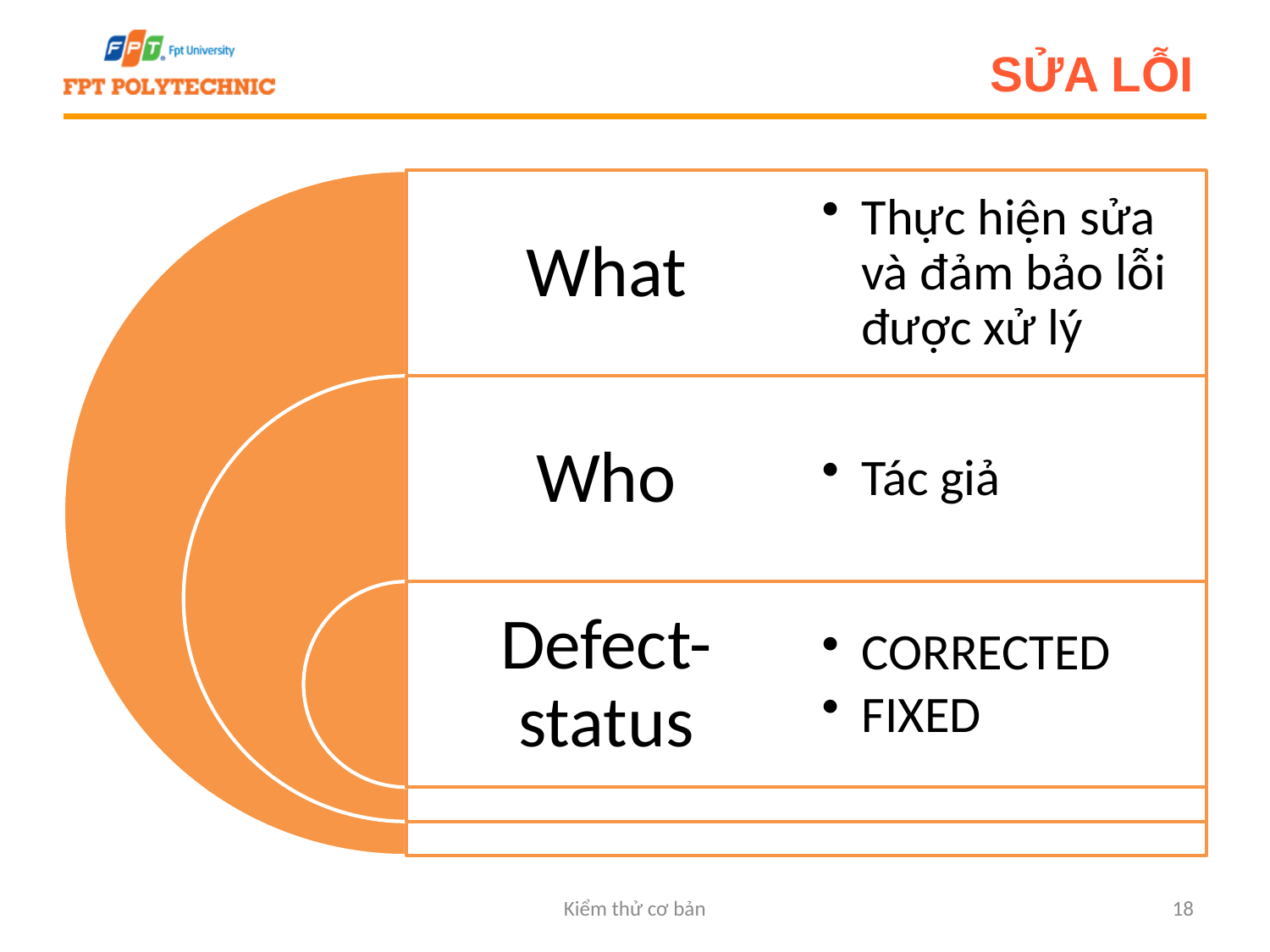

# Sửa lỗi
What
Who
Defect-status
Thực hiện sửa và đảm bảo lỗi được xử lý
Tác giả
CORRECTED
FIXED
Kiểm thử cơ bản
18